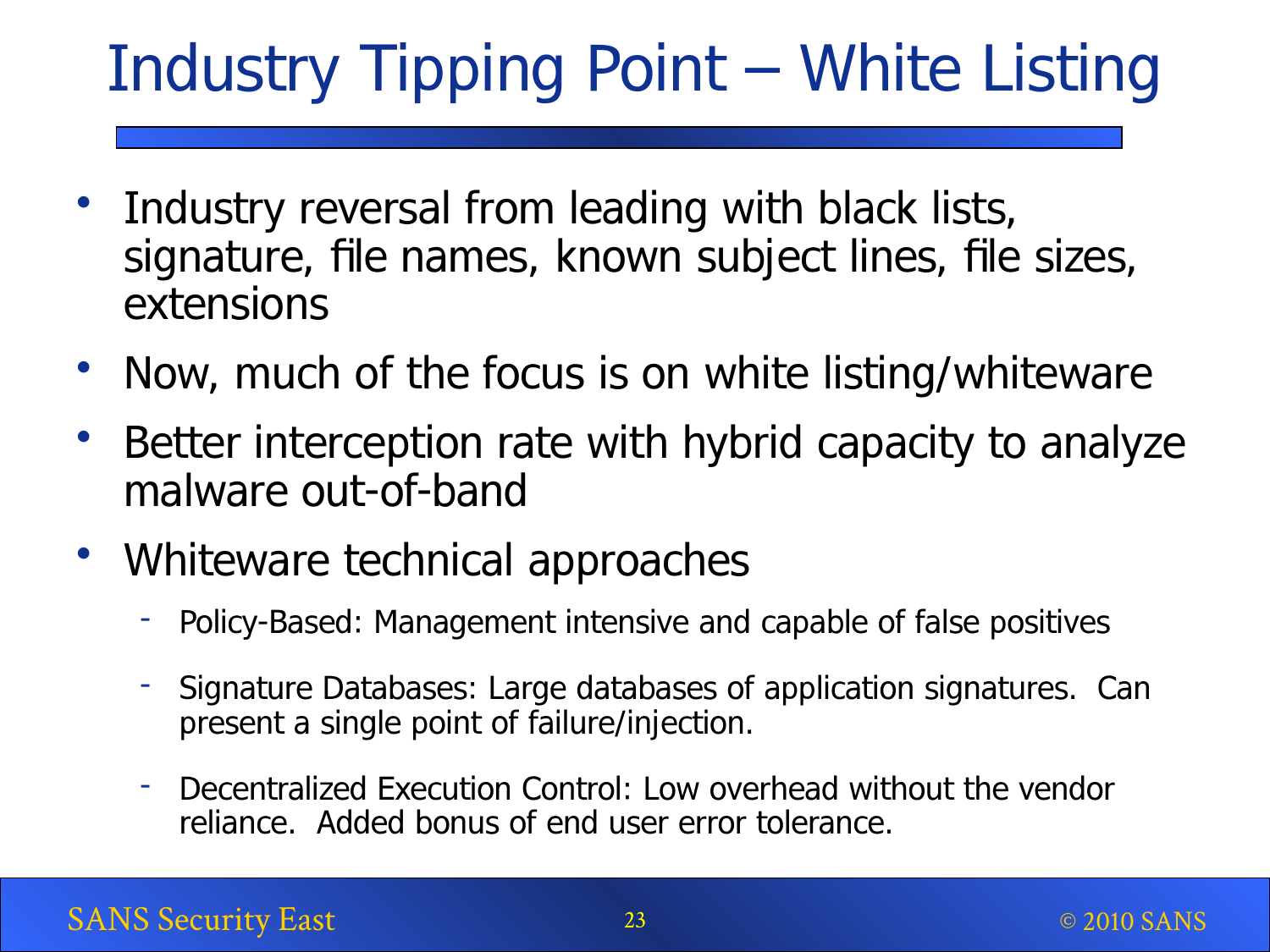

# Industry Tipping Point – White Listing
Industry reversal from leading with black lists, signature, file names, known subject lines, file sizes, extensions
Now, much of the focus is on white listing/whiteware
Better interception rate with hybrid capacity to analyze malware out-of-band
Whiteware technical approaches
Policy-Based: Management intensive and capable of false positives
Signature Databases: Large databases of application signatures.  Can present a single point of failure/injection.
Decentralized Execution Control: Low overhead without the vendor reliance.  Added bonus of end user error tolerance.
23